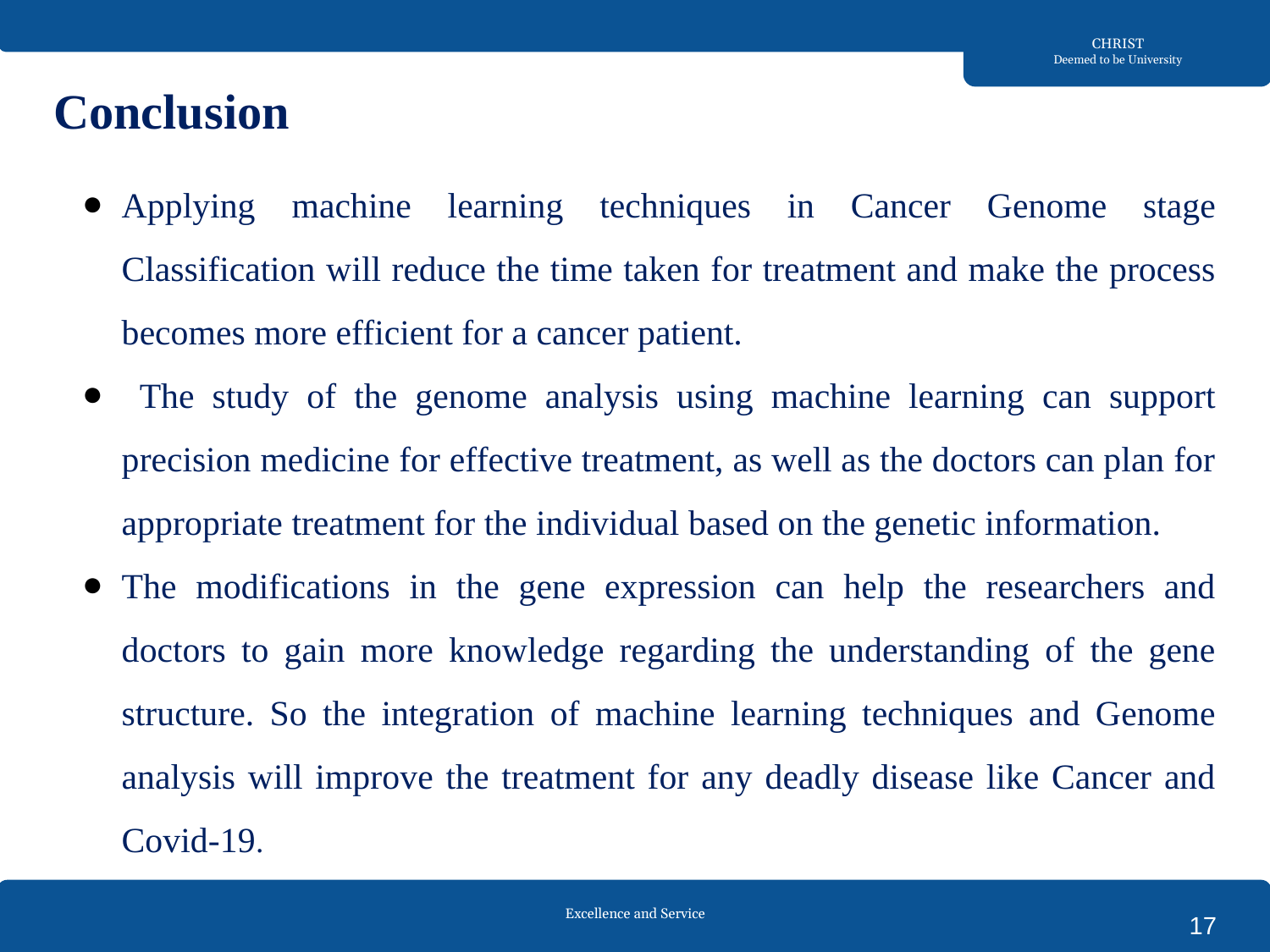

Conclusion
Applying machine learning techniques in Cancer Genome stage Classification will reduce the time taken for treatment and make the process becomes more efficient for a cancer patient.
 The study of the genome analysis using machine learning can support precision medicine for effective treatment, as well as the doctors can plan for appropriate treatment for the individual based on the genetic information.
The modifications in the gene expression can help the researchers and doctors to gain more knowledge regarding the understanding of the gene structure. So the integration of machine learning techniques and Genome analysis will improve the treatment for any deadly disease like Cancer and Covid-19.
12
17